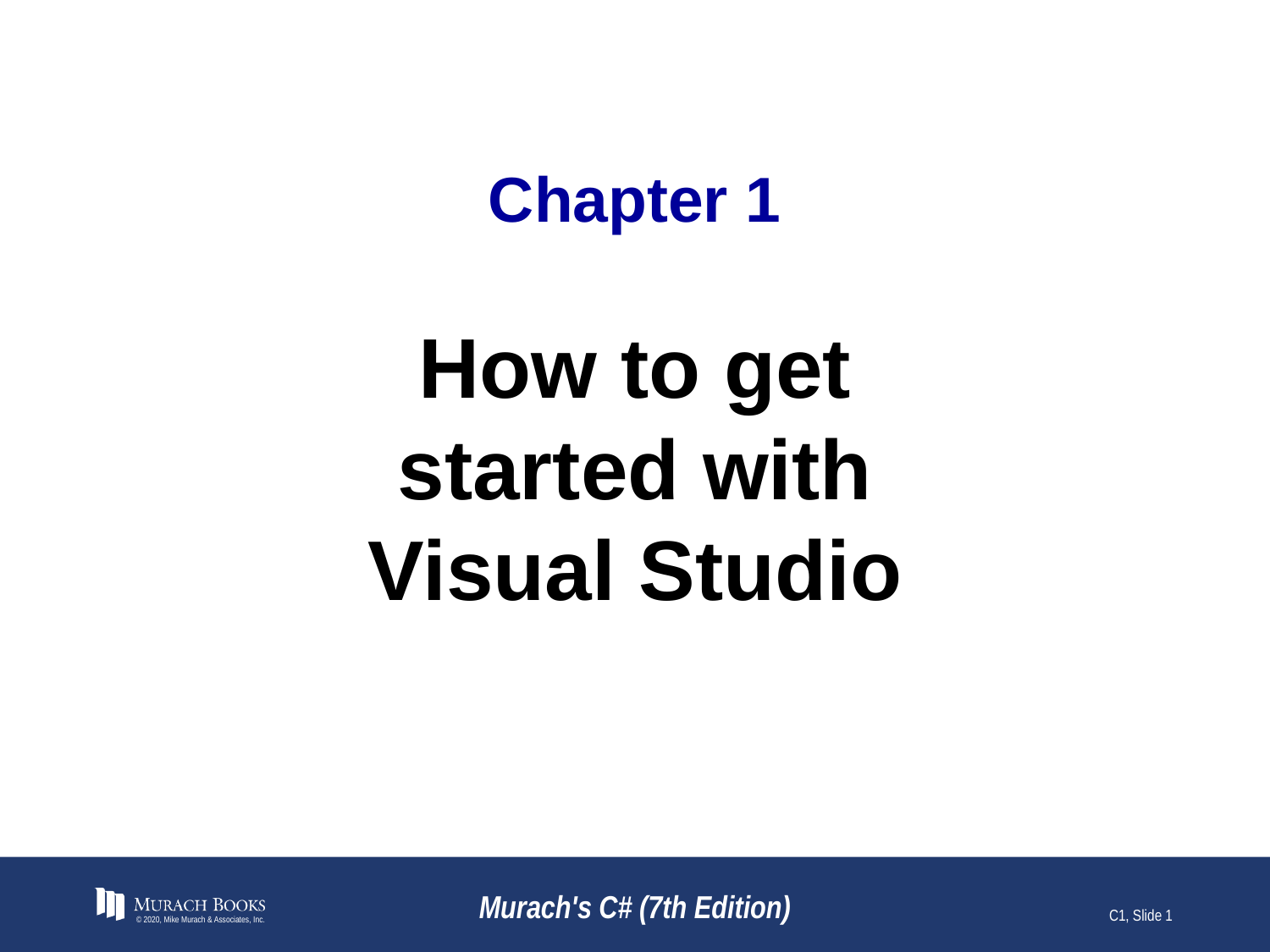

# Chapter 1
How to get started with Visual Studio
© 2020, Mike Murach & Associates, Inc.
Murach's C# (7th Edition)

C1, Slide 1